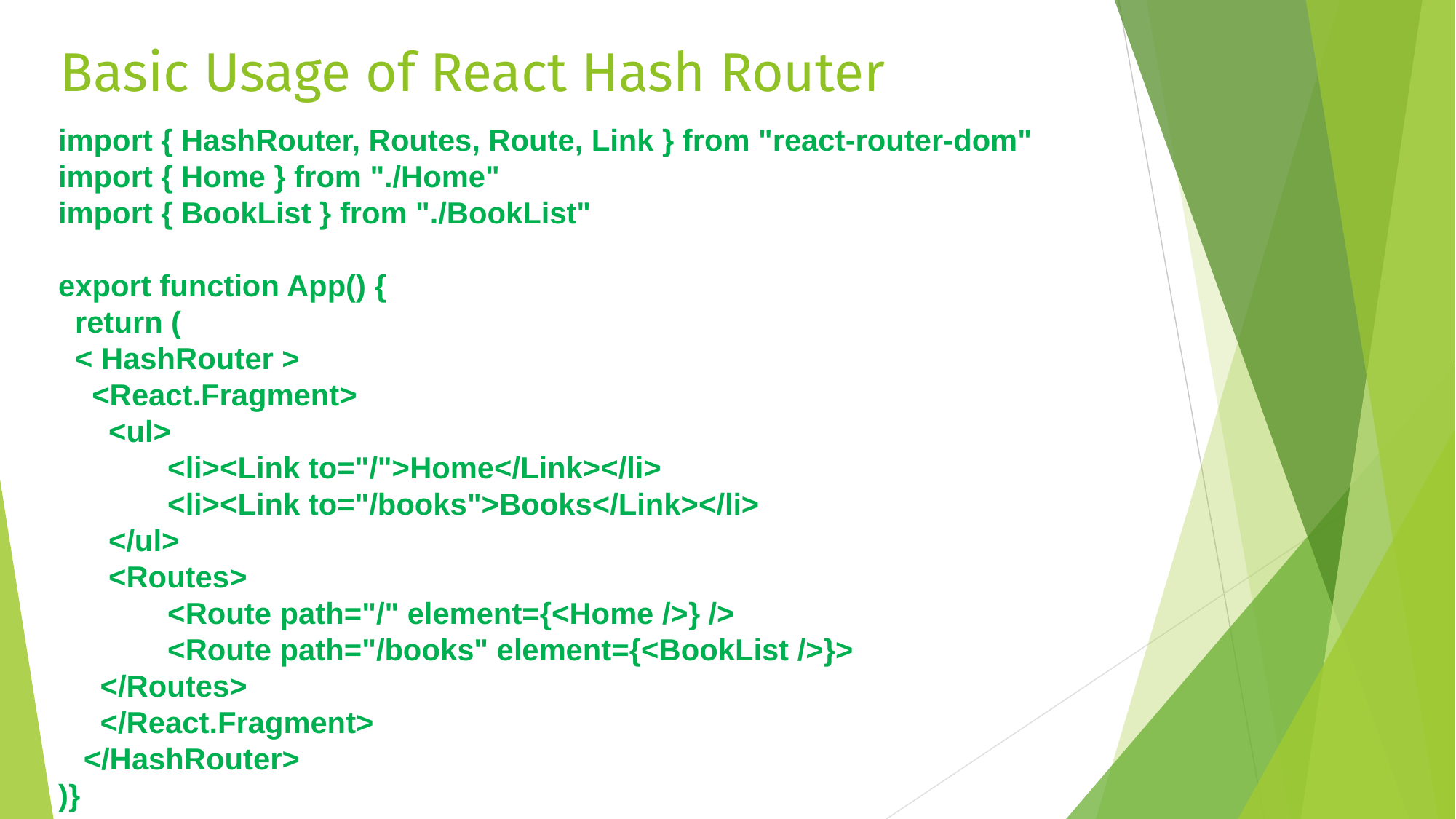

# Basic Usage of React Hash Router
import { HashRouter, Routes, Route, Link } from "react-router-dom"
import { Home } from "./Home"
import { BookList } from "./BookList"

export function App() {
  return (
  < HashRouter >
    <React.Fragment>
      <ul>
        	<li><Link to="/">Home</Link></li>
        	<li><Link to="/books">Books</Link></li>
      </ul>
      <Routes>
        	<Route path="/" element={<Home />} />
	<Route path="/books" element={<BookList />}>
     </Routes>
     </React.Fragment>
   </HashRouter>
)}